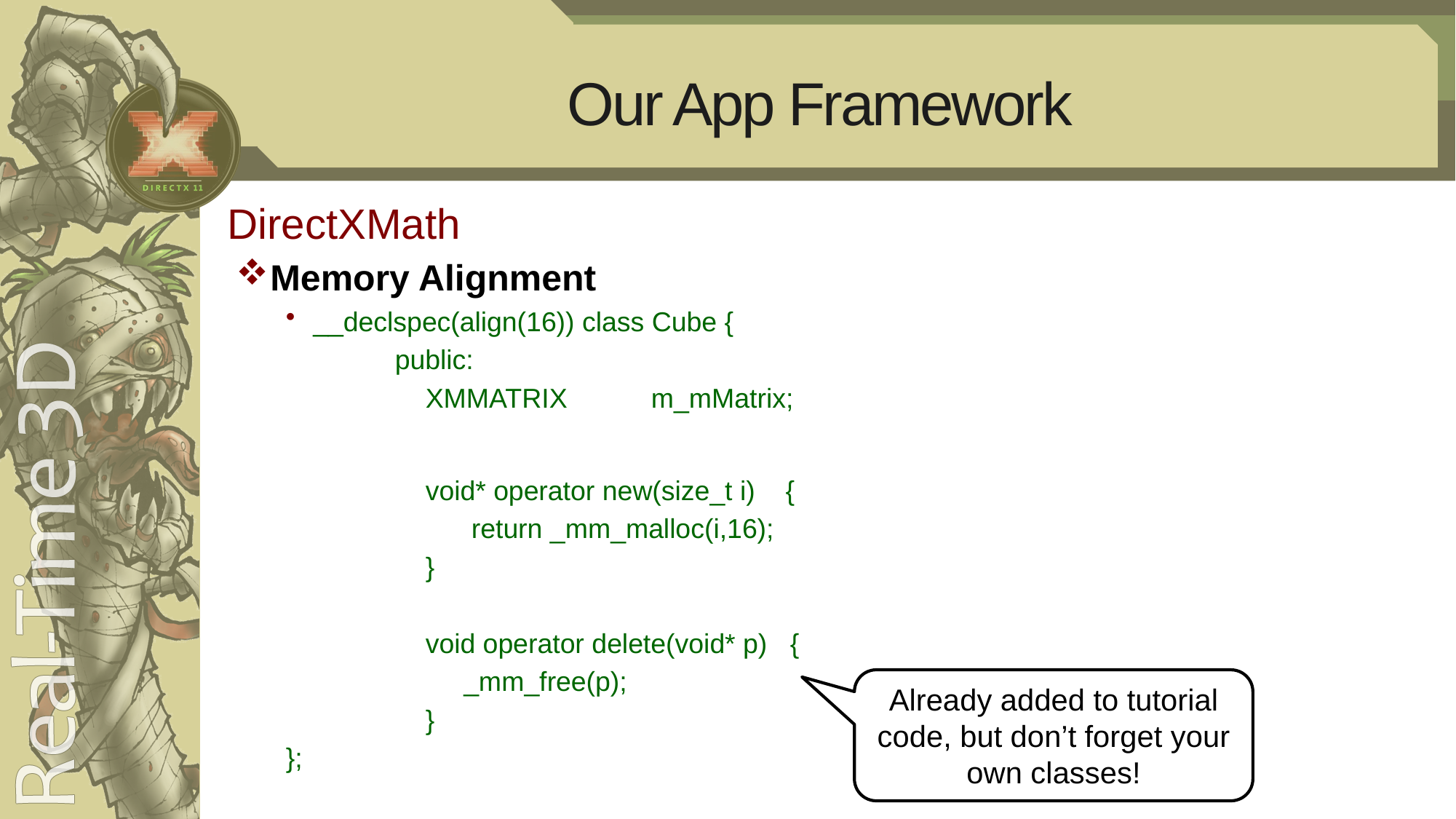

# Our App Framework
DirectXMath
Memory Alignment
__declspec(align(16)) class Cube {
    	public:
    	    XMMATRIX           m_mMatrix;

    	    void* operator new(size_t i)    {
        	          return _mm_malloc(i,16);
    	    }

	    void operator delete(void* p)   {
        	         _mm_free(p);
    	    }
};
Already added to tutorial code, but don’t forget your own classes!